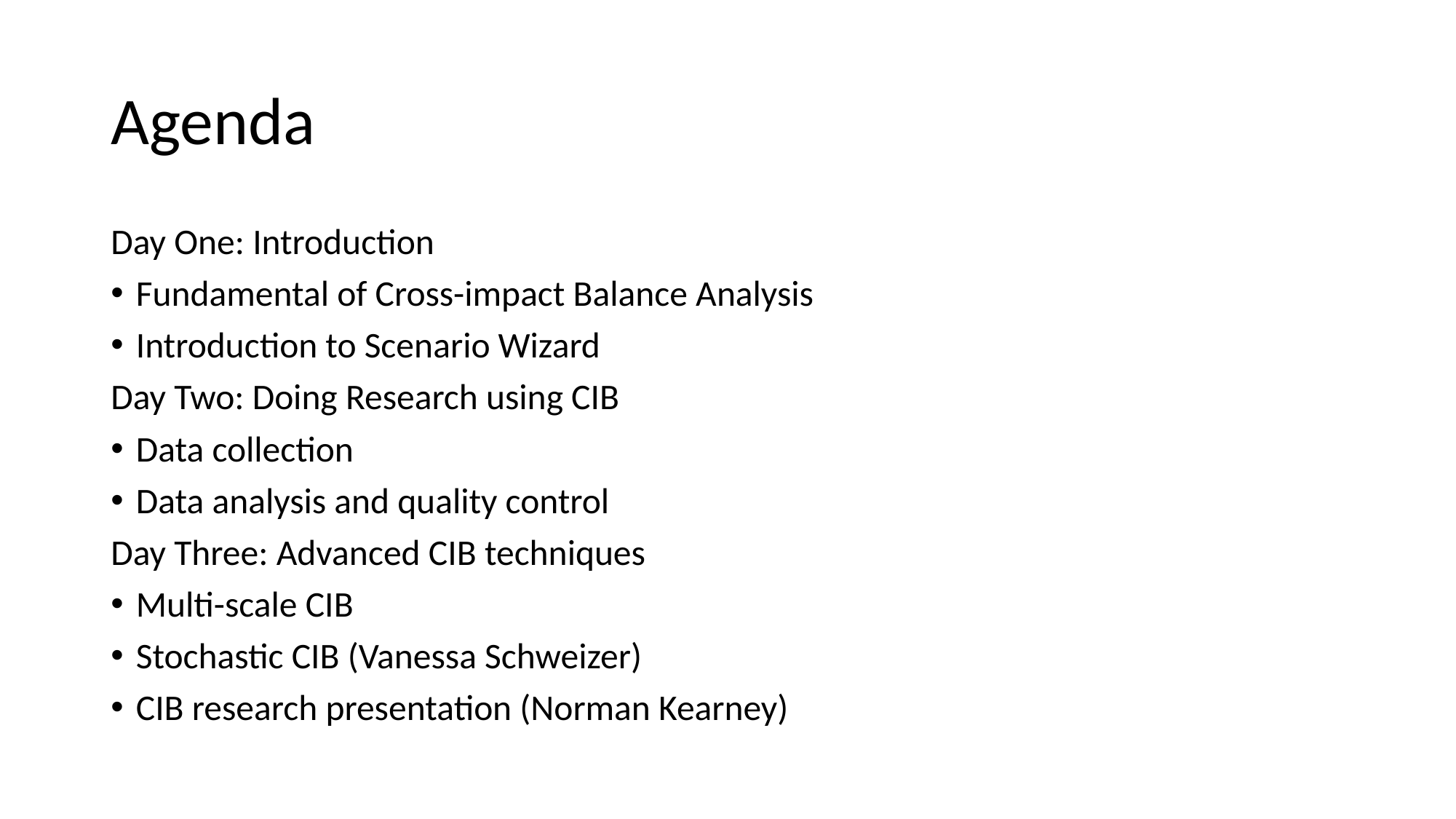

# Agenda
Day One: Introduction
Fundamental of Cross-impact Balance Analysis
Introduction to Scenario Wizard
Day Two: Doing Research using CIB
Data collection
Data analysis and quality control
Day Three: Advanced CIB techniques
Multi-scale CIB
Stochastic CIB (Vanessa Schweizer)
CIB research presentation (Norman Kearney)